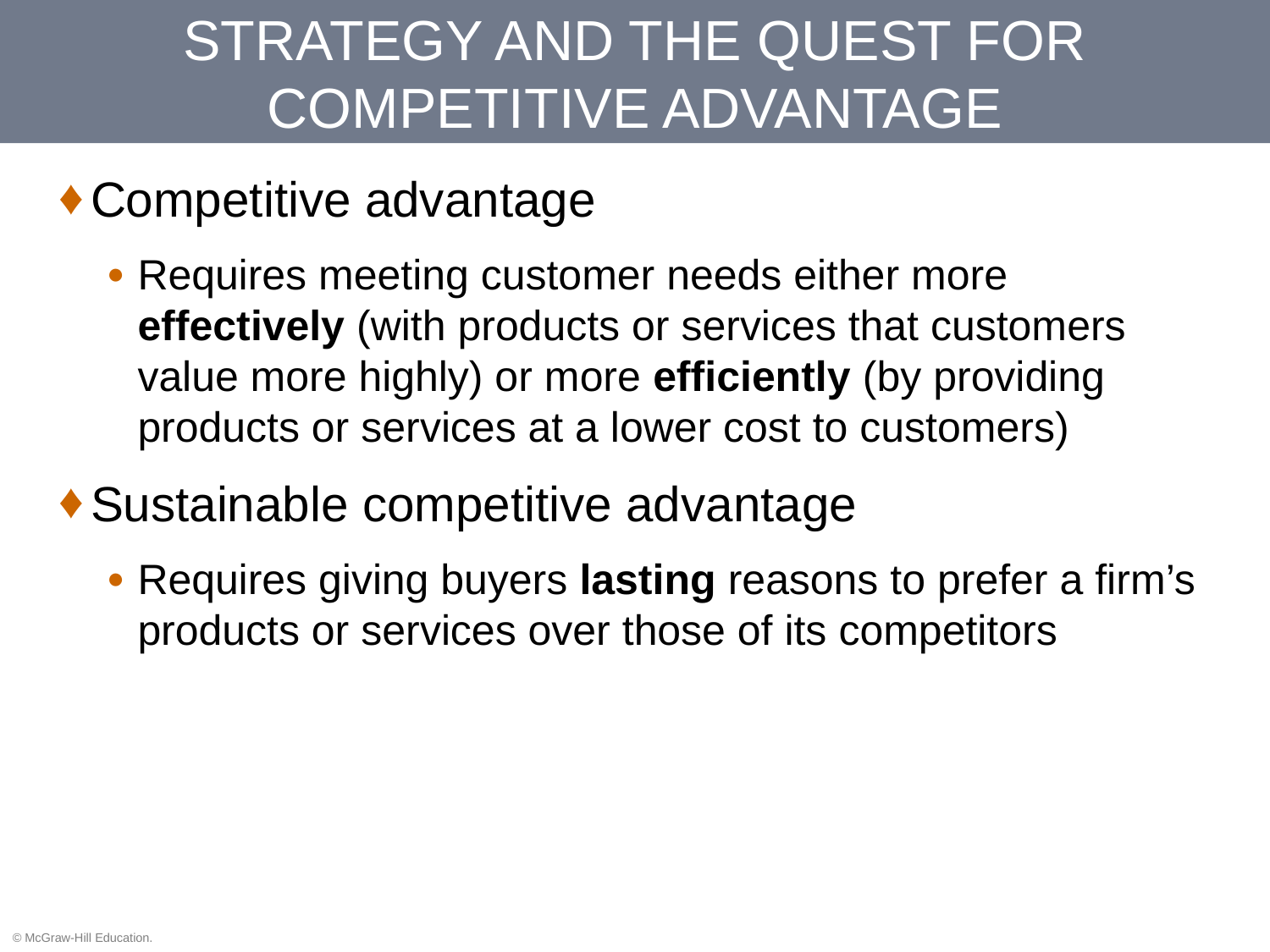

# STRATEGY AND THE QUEST FOR COMPETITIVE ADVANTAGE
Competitive advantage
Requires meeting customer needs either more effectively (with products or services that customers value more highly) or more efficiently (by providing products or services at a lower cost to customers)
Sustainable competitive advantage
Requires giving buyers lasting reasons to prefer a firm’s products or services over those of its competitors